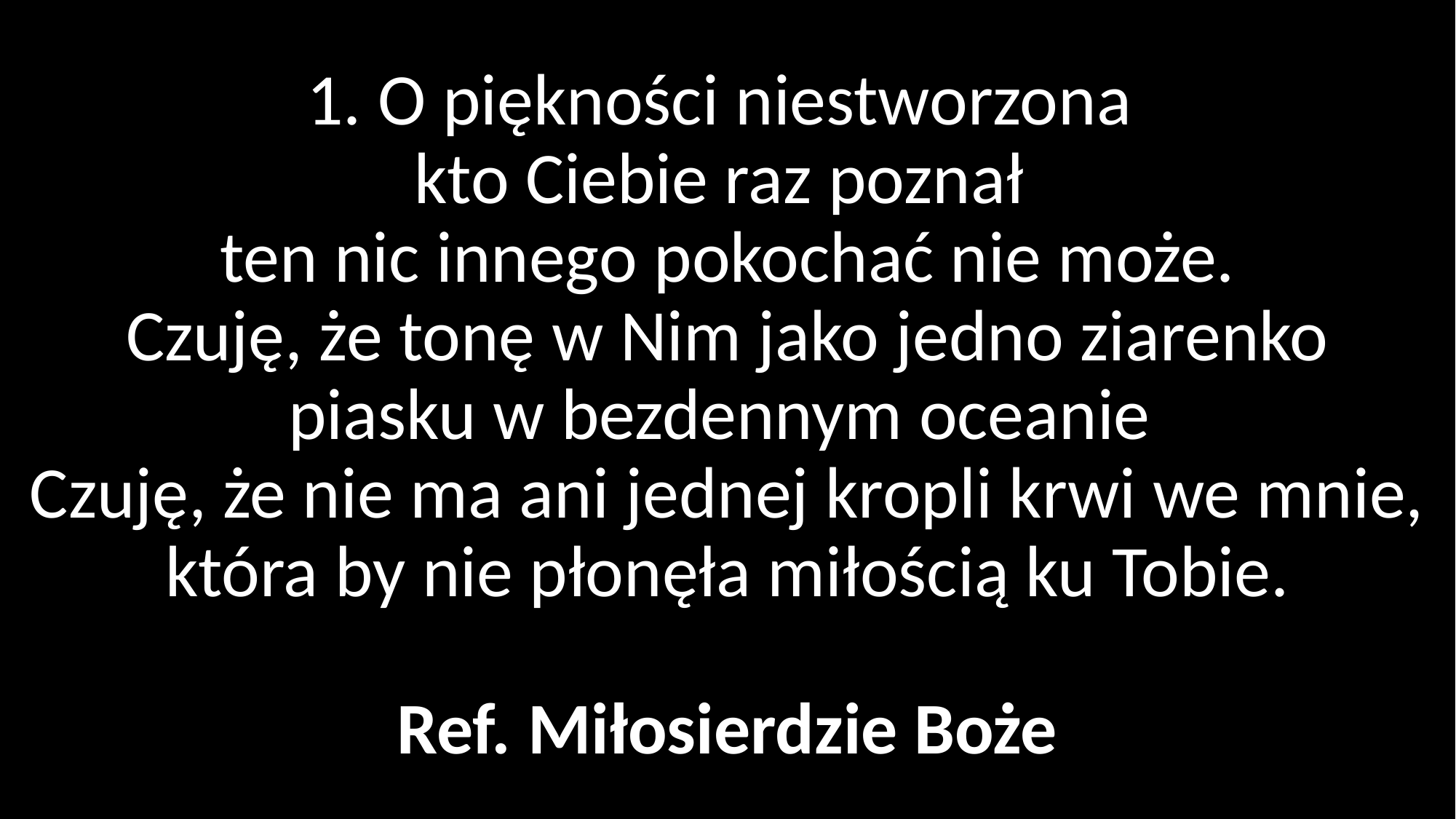

# 1. O piękności niestworzona kto Ciebie raz poznał ten nic innego pokochać nie może. Czuję, że tonę w Nim jako jedno ziarenko piasku w bezdennym oceanie Czuję, że nie ma ani jednej kropli krwi we mnie, która by nie płonęła miłością ku Tobie. Ref. Miłosierdzie Boże